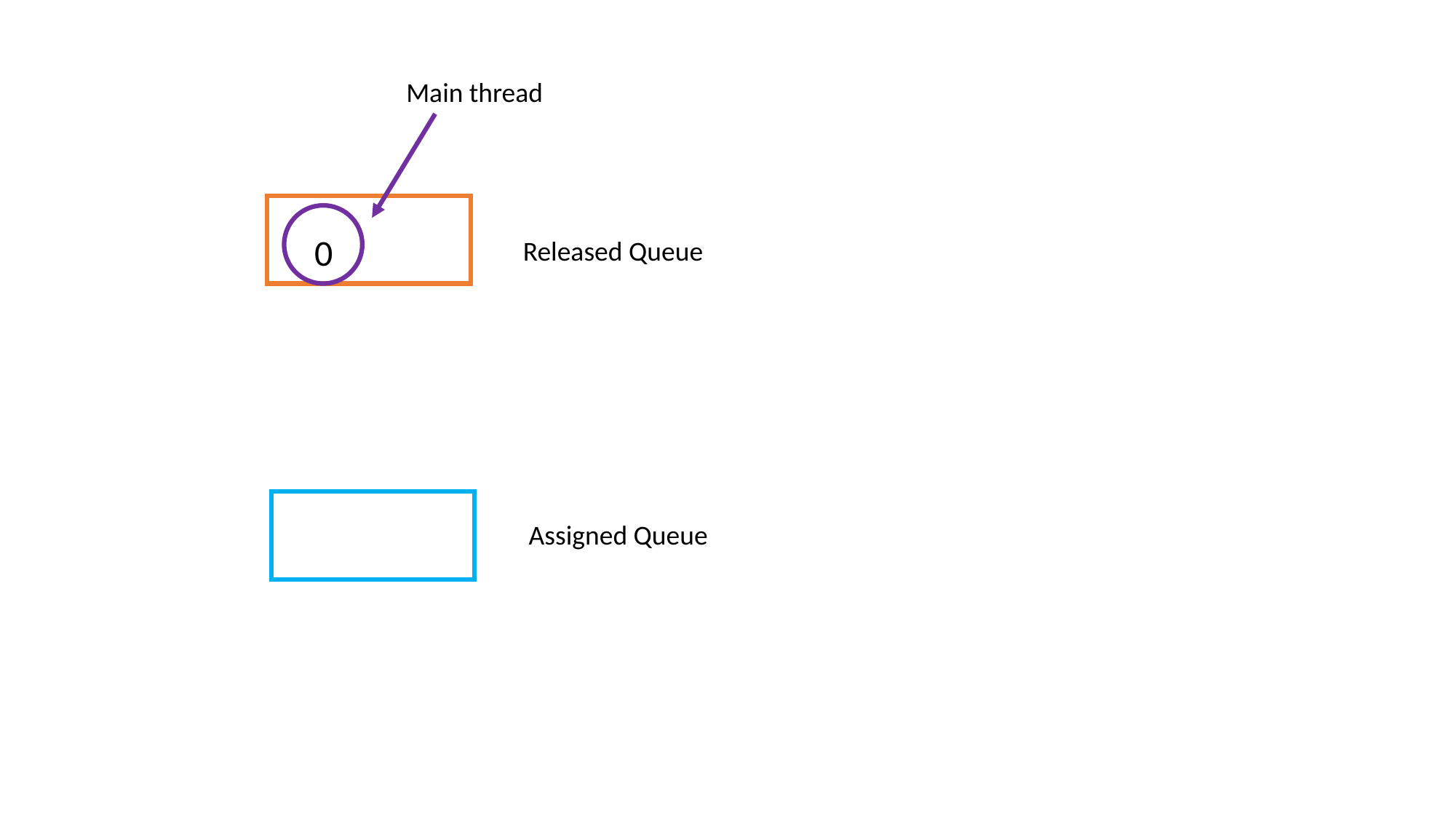

Main thread

0
Released Queue

Assigned Queue